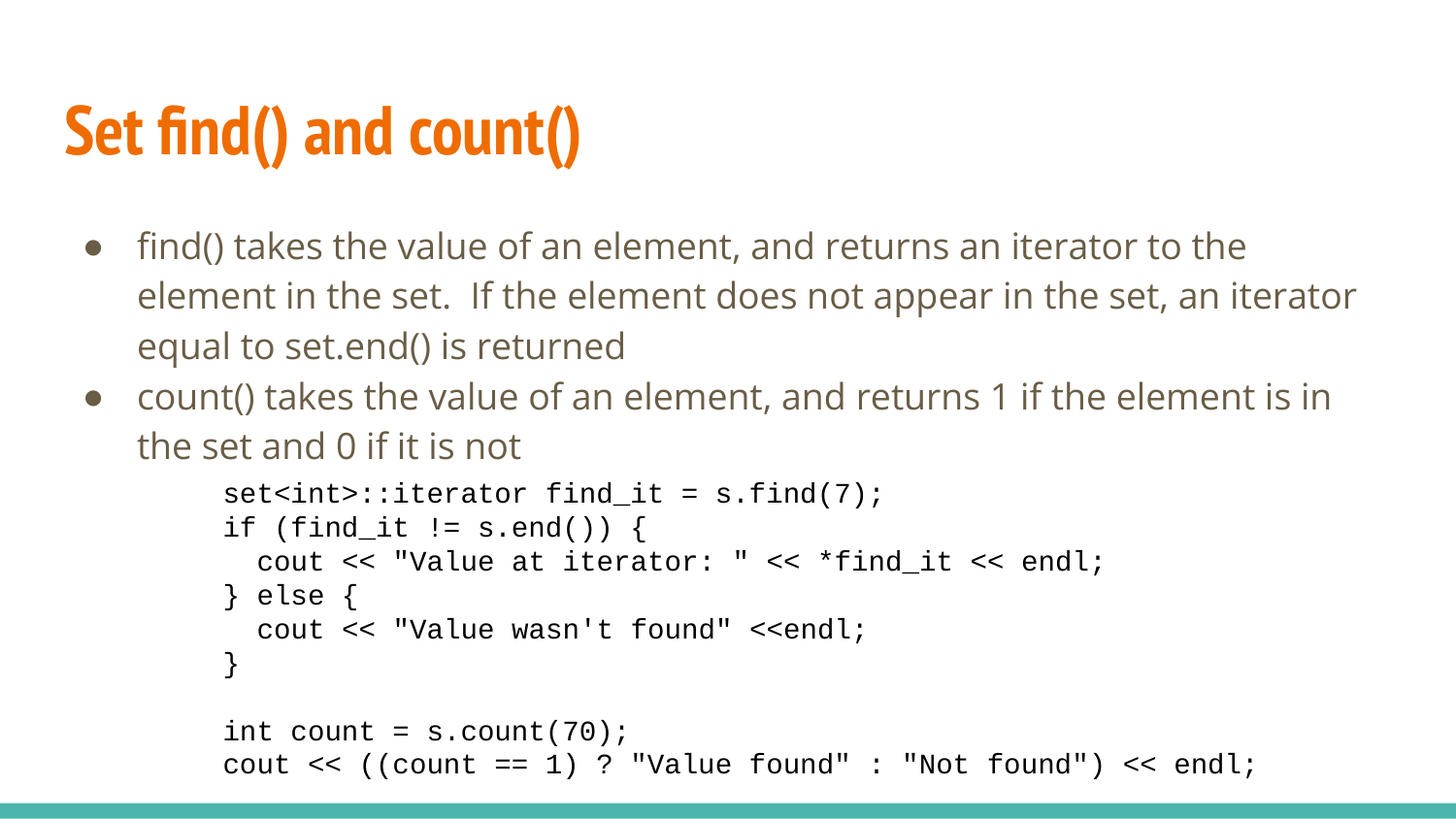

# Set find() and count()
find() takes the value of an element, and returns an iterator to the element in the set.  If the element does not appear in the set, an iterator equal to set.end() is returned
count() takes the value of an element, and returns 1 if the element is in the set and 0 if it is not
  set<int>::iterator find_it = s.find(7);
  if (find_it != s.end()) {
    cout << "Value at iterator: " << *find_it << endl;
  } else {
    cout << "Value wasn't found" <<endl;
  }

  int count = s.count(70);
  cout << ((count == 1) ? "Value found" : "Not found") << endl;